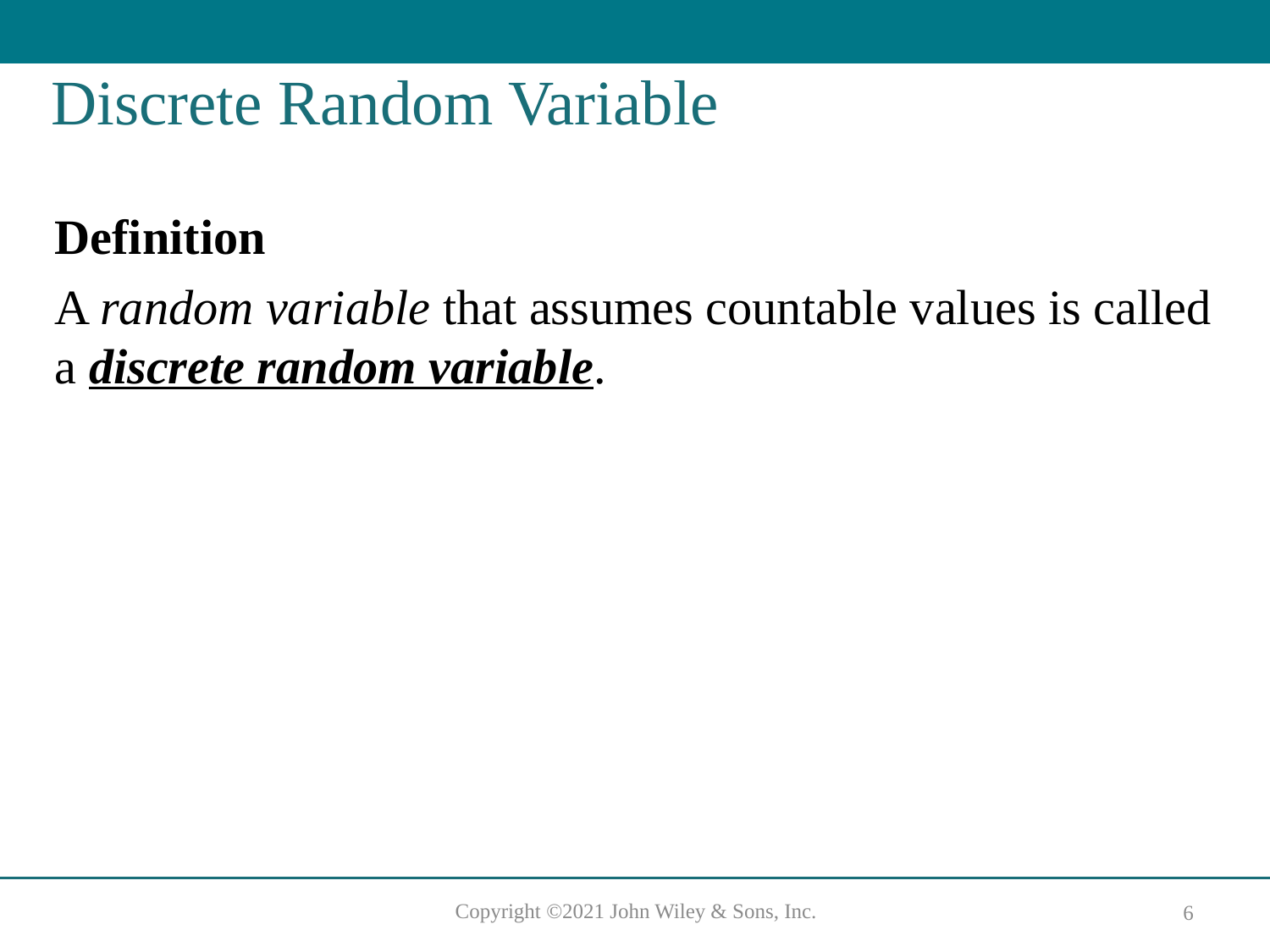

# Discrete Random Variable
Definition
A random variable that assumes countable values is called a discrete random variable.